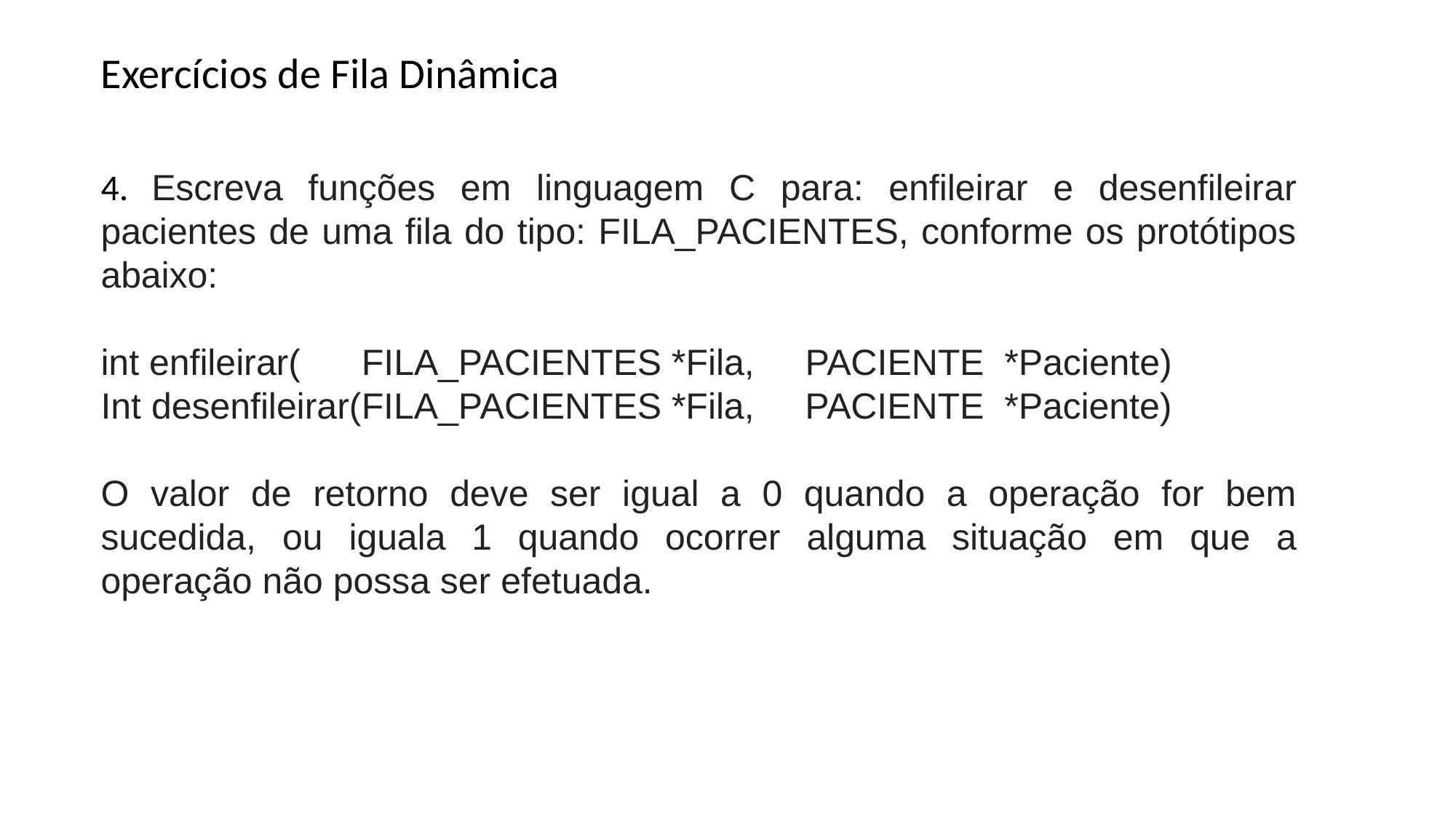

Exercícios de Fila Dinâmica
4. Escreva funções em linguagem C para: enfileirar e desenfileirar pacientes de uma fila do tipo: FILA_PACIENTES, conforme os protótipos abaixo:
int enfileirar(      FILA_PACIENTES *Fila,     PACIENTE  *Paciente)
Int desenfileirar(FILA_PACIENTES *Fila,     PACIENTE  *Paciente)
O valor de retorno deve ser igual a 0 quando a operação for bem sucedida, ou iguala 1 quando ocorrer alguma situação em que a operação não possa ser efetuada.